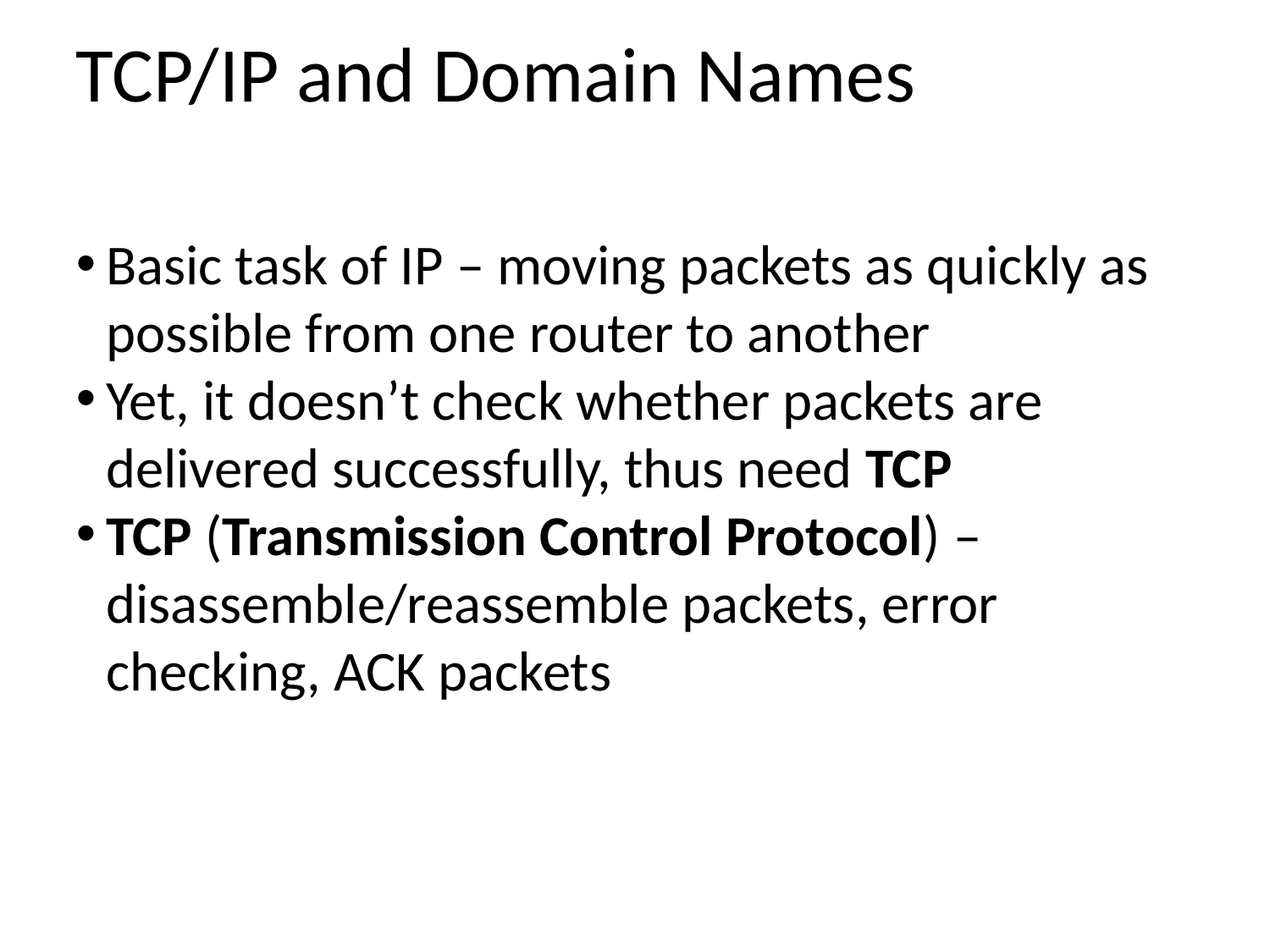

TCP/IP and Domain Names

Basic task of IP – moving packets as quickly as possible from one router to another
Yet, it doesn’t check whether packets are delivered successfully, thus need TCP
TCP (Transmission Control Protocol) – disassemble/reassemble packets, error checking, ACK packets